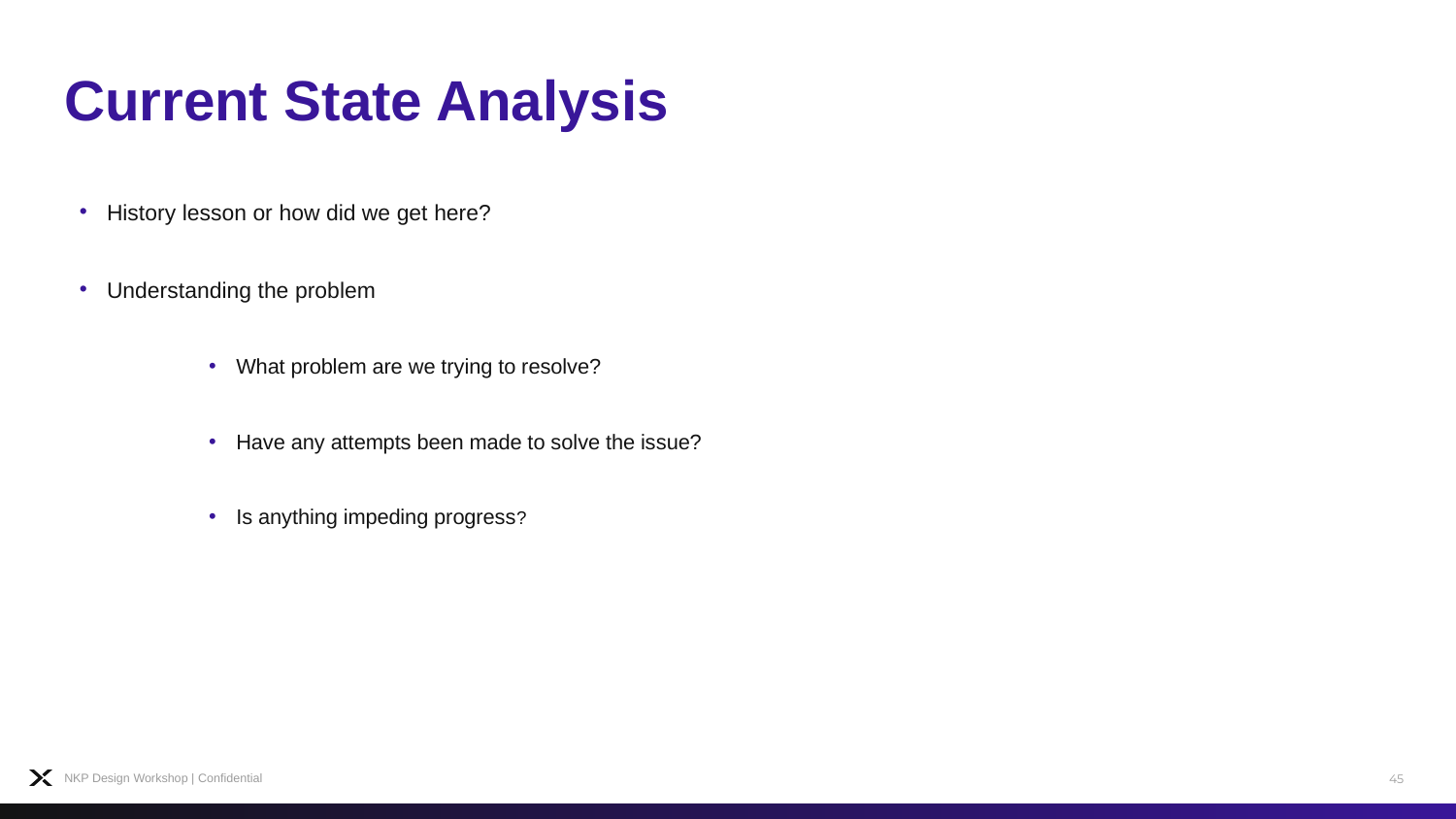

# Current State Analysis
History lesson or how did we get here?

Understanding the problem

What problem are we trying to resolve?

Have any attempts been made to solve the issue?

Is anything impeding progress?

NKP Design Workshop | Confidential
45